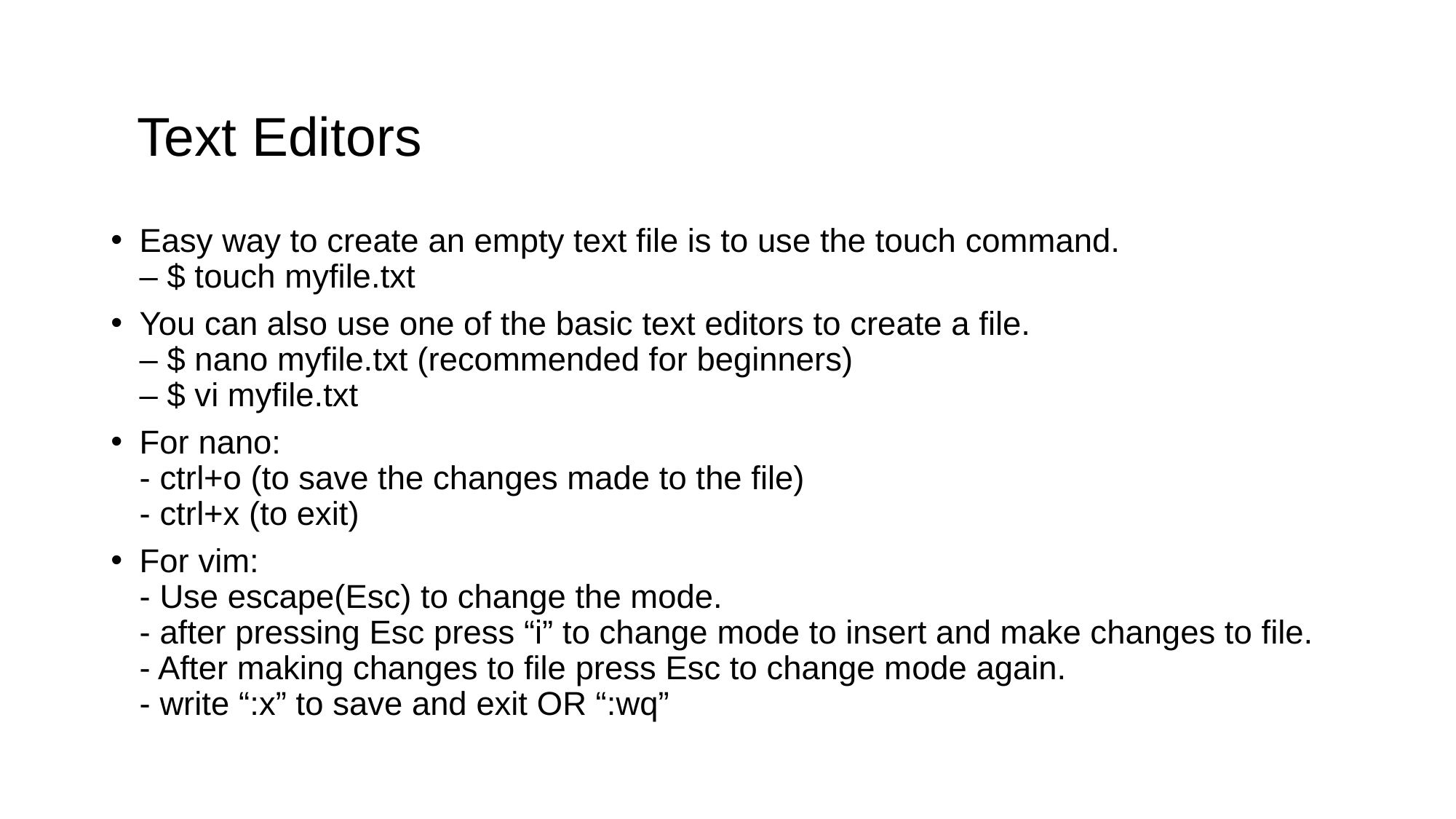

# Text Editors
Easy way to create an empty text file is to use the touch command.
– $ touch myfile.txt
You can also use one of the basic text editors to create a file.
– $ nano myfile.txt (recommended for beginners)
– $ vi myfile.txt
For nano:
- ctrl+o (to save the changes made to the file)
- ctrl+x (to exit)
For vim:
- Use escape(Esc) to change the mode.
- after pressing Esc press “i” to change mode to insert and make changes to file.
- After making changes to file press Esc to change mode again.
- write “:x” to save and exit OR “:wq”